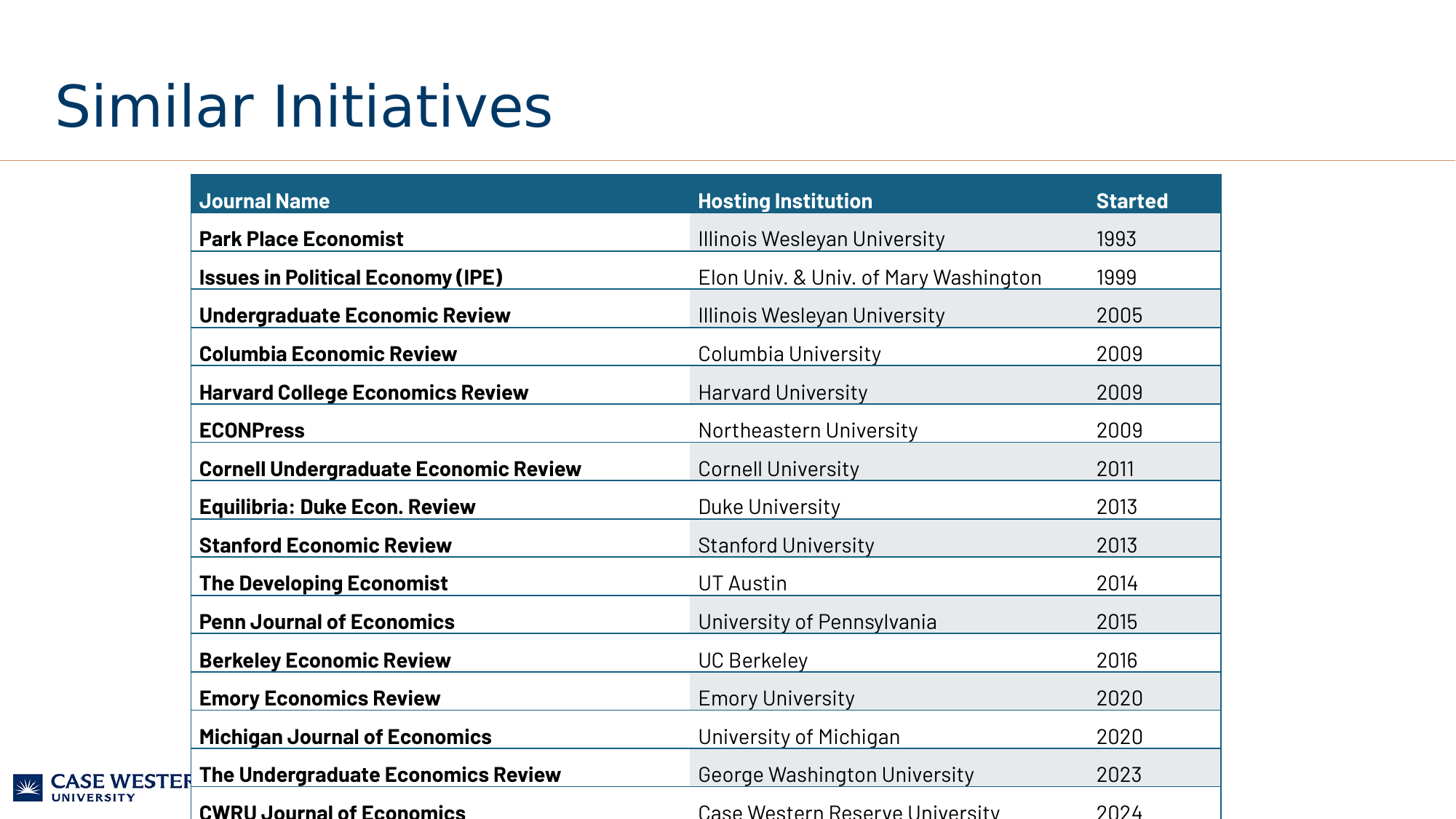

# Similar Initiatives
| Journal Name | Hosting Institution | Started |
| --- | --- | --- |
| Park Place Economist | Illinois Wesleyan University | 1993 |
| Issues in Political Economy (IPE) | Elon Univ. & Univ. of Mary Washington | 1999 |
| Undergraduate Economic Review | Illinois Wesleyan University | 2005 |
| Columbia Economic Review | Columbia University | 2009 |
| Harvard College Economics Review | Harvard University | 2009 |
| ECONPress | Northeastern University | 2009 |
| Cornell Undergraduate Economic Review | Cornell University | 2011 |
| Equilibria: Duke Econ. Review | Duke University | 2013 |
| Stanford Economic Review | Stanford University | 2013 |
| The Developing Economist | UT Austin | 2014 |
| Penn Journal of Economics | University of Pennsylvania | 2015 |
| Berkeley Economic Review | UC Berkeley | 2016 |
| Emory Economics Review | Emory University | 2020 |
| Michigan Journal of Economics | University of Michigan | 2020 |
| The Undergraduate Economics Review | George Washington University | 2023 |
| CWRU Journal of Economics | Case Western Reserve University | 2024 |